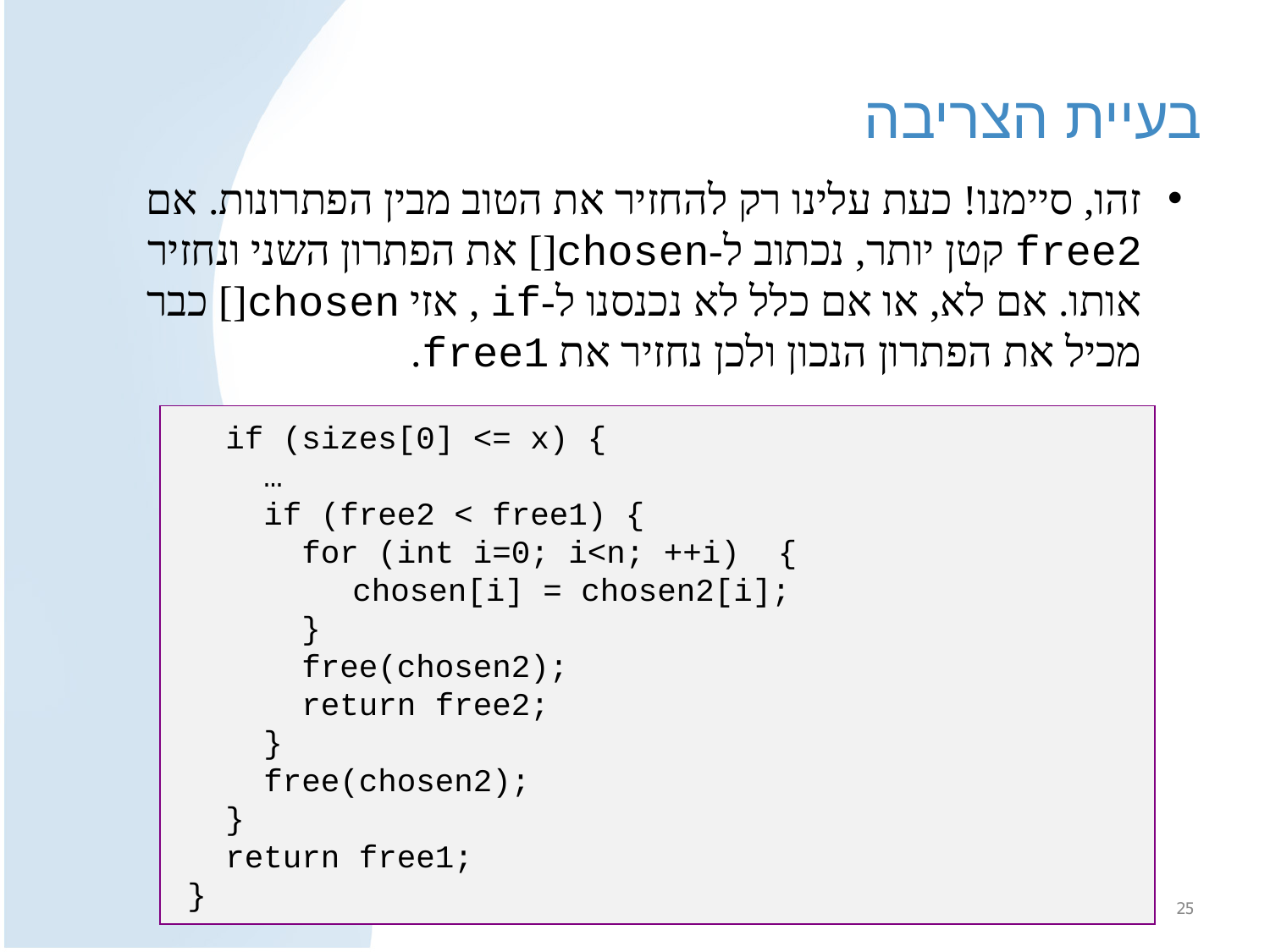

# בעיית הצריבה
זהו, סיימנו! כעת עלינו רק להחזיר את הטוב מבין הפתרונות. אם free2 קטן יותר, נכתוב ל-chosen[] את הפתרון השני ונחזיר אותו. אם לא, או אם כלל לא נכנסנו ל-if , אזי chosen[] כבר מכיל את הפתרון הנכון ולכן נחזיר את free1.
  if (sizes[0] <= x) {
    …
    if (free2 < free1) {
      for (int i=0; i<n; ++i)  {
	  chosen[i] = chosen2[i];
      }
      free(chosen2);
      return free2;
    }
    free(chosen2);
  }
  return free1;
}
מבוא למדעי המחשב מ' - תירגול 11
25